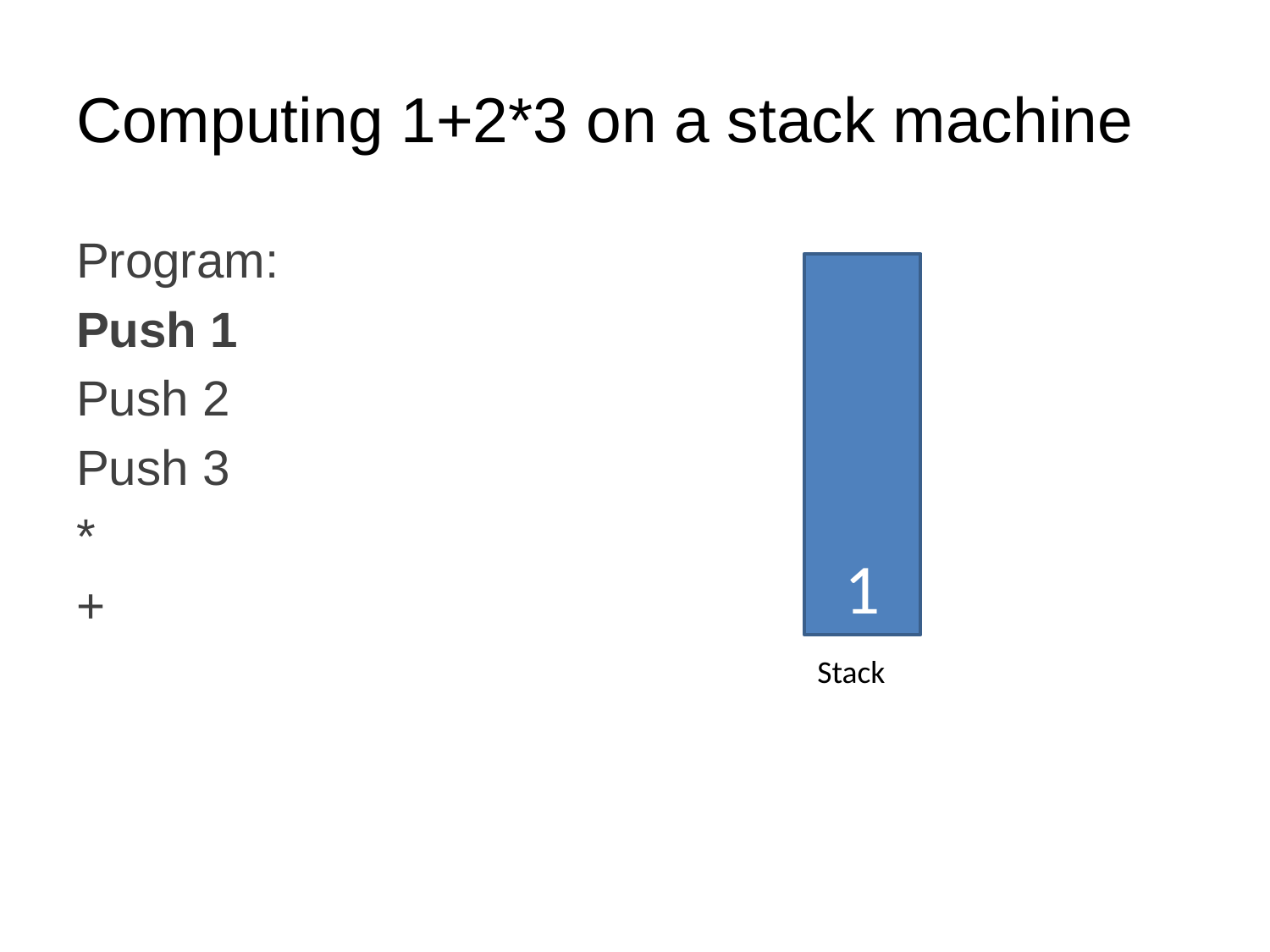

# Computing 1+2*3 on a stack machine
Program:
Push 1
Push 2
Push 3
*
+
1
Stack